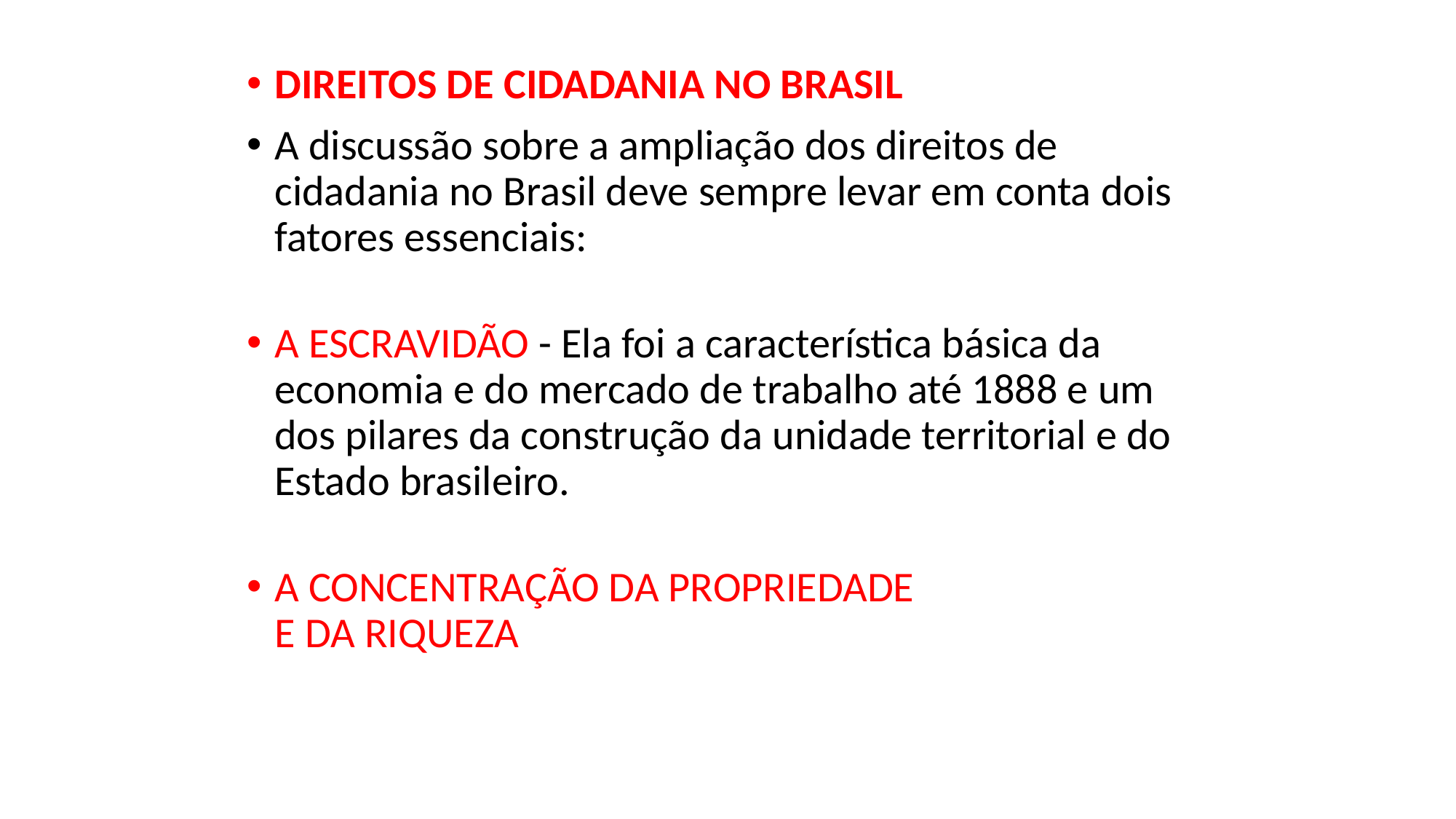

DIREITOS DE CIDADANIA NO BRASIL
A discussão sobre a ampliação dos direitos de cidadania no Brasil deve sempre levar em conta dois fatores essenciais:
A ESCRAVIDÃO - Ela foi a característica básica da economia e do mercado de trabalho até 1888 e um dos pilares da construção da unidade territorial e do Estado brasileiro.
A CONCENTRAÇÃO DA PROPRIEDADE
E DA RIQUEZA